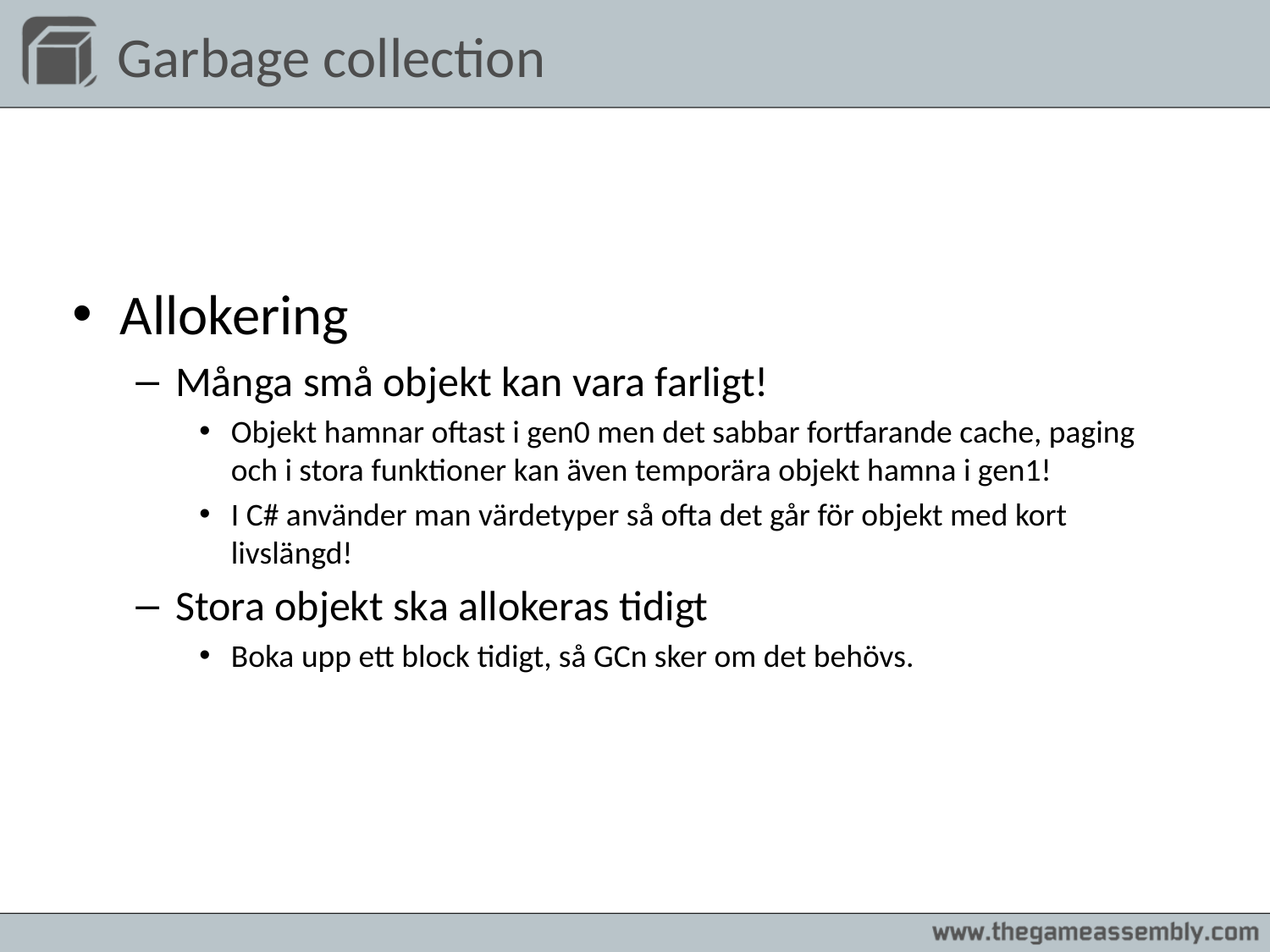

# Garbage collection
Allokering
Många små objekt kan vara farligt!
Objekt hamnar oftast i gen0 men det sabbar fortfarande cache, paging och i stora funktioner kan även temporära objekt hamna i gen1!
I C# använder man värdetyper så ofta det går för objekt med kort livslängd!
Stora objekt ska allokeras tidigt
Boka upp ett block tidigt, så GCn sker om det behövs.